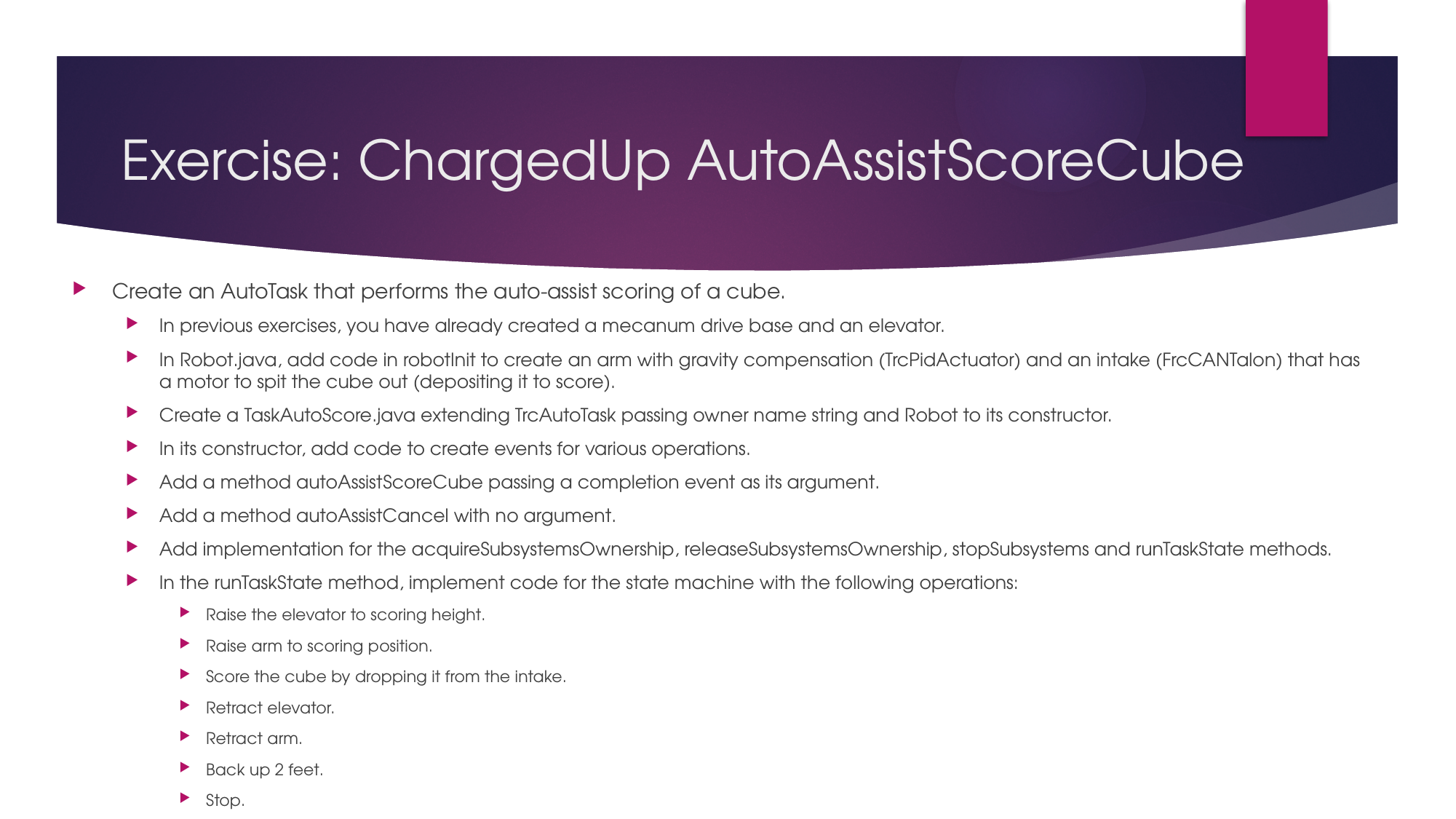

# Exercise: ChargedUp AutoAssistScoreCube
Create an AutoTask that performs the auto-assist scoring of a cube.
In previous exercises, you have already created a mecanum drive base and an elevator.
In Robot.java, add code in robotInit to create an arm with gravity compensation (TrcPidActuator) and an intake (FrcCANTalon) that has a motor to spit the cube out (depositing it to score).
Create a TaskAutoScore.java extending TrcAutoTask passing owner name string and Robot to its constructor.
In its constructor, add code to create events for various operations.
Add a method autoAssistScoreCube passing a completion event as its argument.
Add a method autoAssistCancel with no argument.
Add implementation for the acquireSubsystemsOwnership, releaseSubsystemsOwnership, stopSubsystems and runTaskState methods.
In the runTaskState method, implement code for the state machine with the following operations:
Raise the elevator to scoring height.
Raise arm to scoring position.
Score the cube by dropping it from the intake.
Retract elevator.
Retract arm.
Back up 2 feet.
Stop.